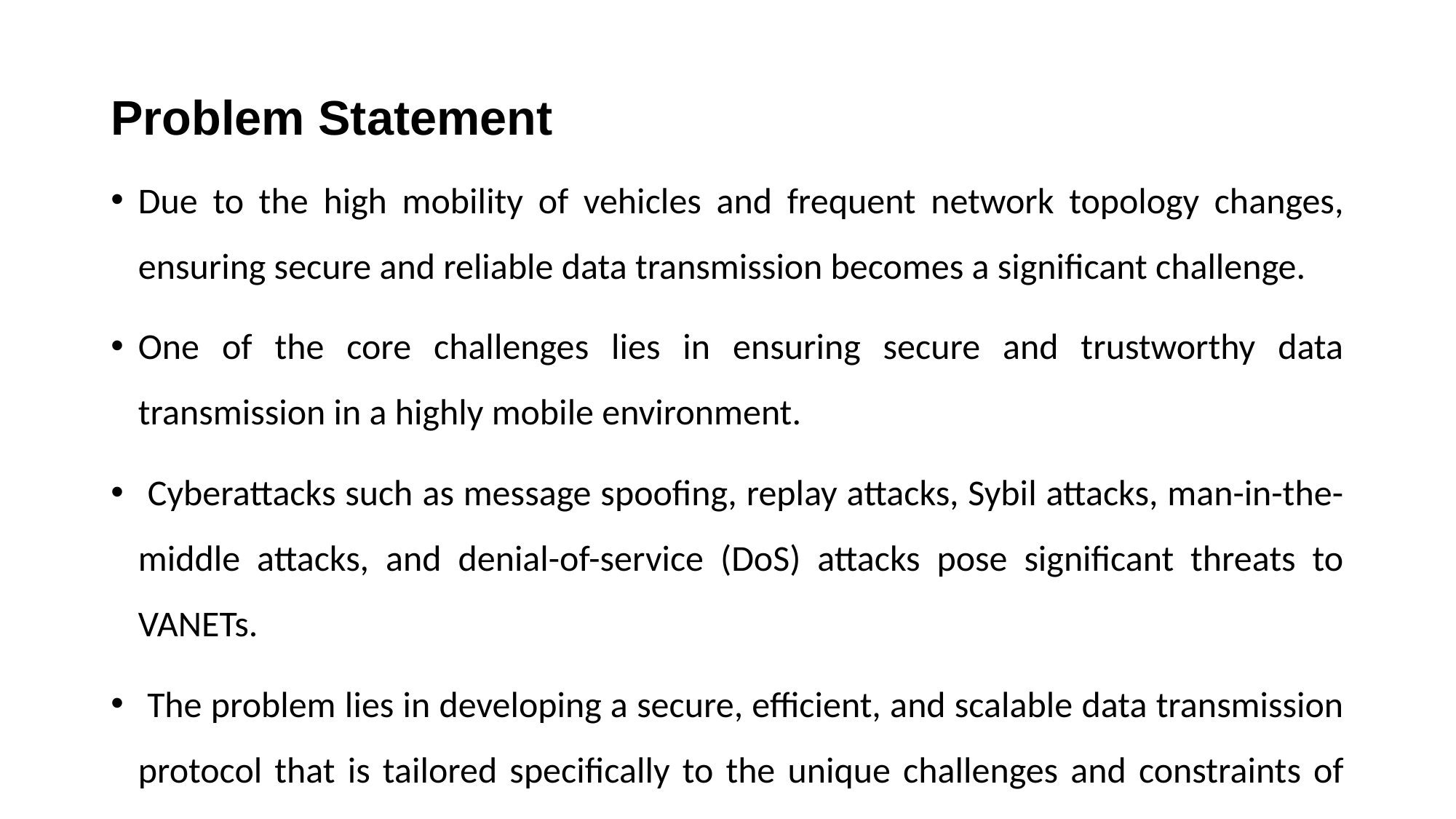

# Problem Statement
Due to the high mobility of vehicles and frequent network topology changes, ensuring secure and reliable data transmission becomes a significant challenge.
One of the core challenges lies in ensuring secure and trustworthy data transmission in a highly mobile environment.
 Cyberattacks such as message spoofing, replay attacks, Sybil attacks, man-in-the-middle attacks, and denial-of-service (DoS) attacks pose significant threats to VANETs.
 The problem lies in developing a secure, efficient, and scalable data transmission protocol that is tailored specifically to the unique challenges and constraints of VANET environments.